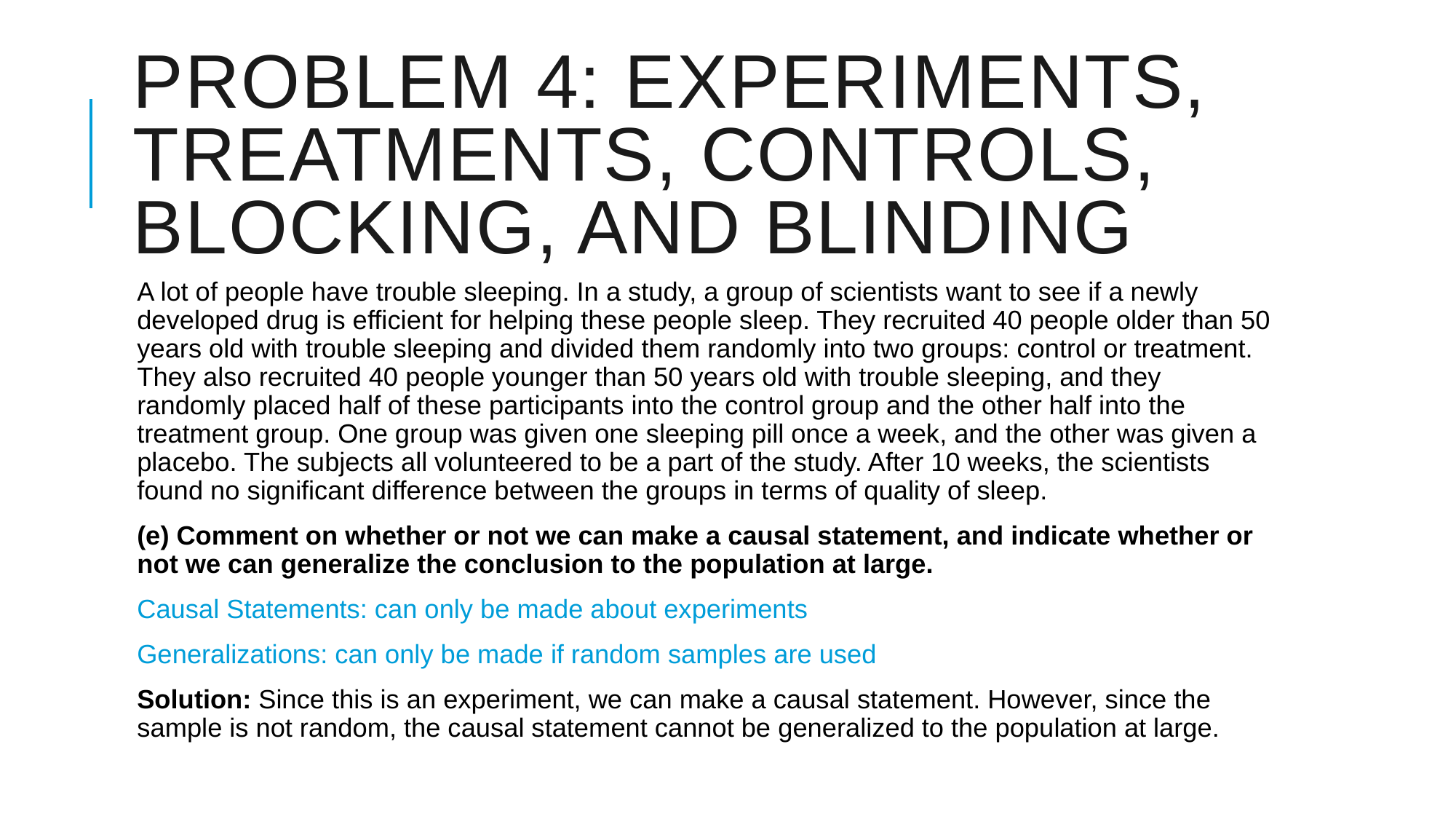

# Problem 4: Experiments, Treatments, Controls, Blocking, and Blinding
A lot of people have trouble sleeping. In a study, a group of scientists want to see if a newly developed drug is efficient for helping these people sleep. They recruited 40 people older than 50 years old with trouble sleeping and divided them randomly into two groups: control or treatment. They also recruited 40 people younger than 50 years old with trouble sleeping, and they randomly placed half of these participants into the control group and the other half into the treatment group. One group was given one sleeping pill once a week, and the other was given a placebo. The subjects all volunteered to be a part of the study. After 10 weeks, the scientists found no significant difference between the groups in terms of quality of sleep.
(e) Comment on whether or not we can make a causal statement, and indicate whether or not we can generalize the conclusion to the population at large.
Causal Statements: can only be made about experiments
Generalizations: can only be made if random samples are used
Solution: Since this is an experiment, we can make a causal statement. However, since the sample is not random, the causal statement cannot be generalized to the population at large.